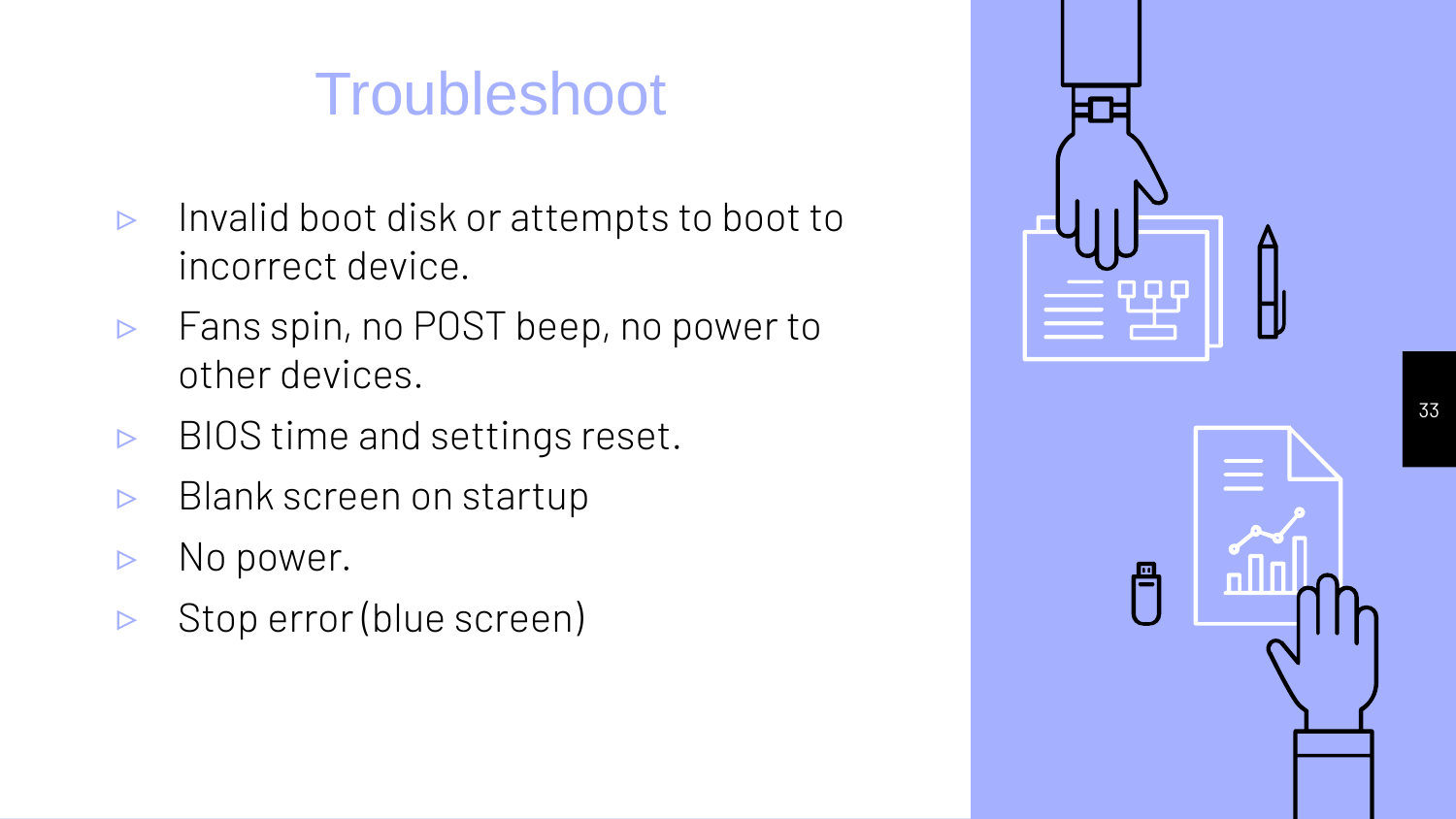

# Troubleshoot
Invalid boot disk or attempts to boot to incorrect device.
Fans spin, no POST beep, no power to other devices.
BIOS time and settings reset.
Blank screen on startup
No power.
Stop error (blue screen)

33